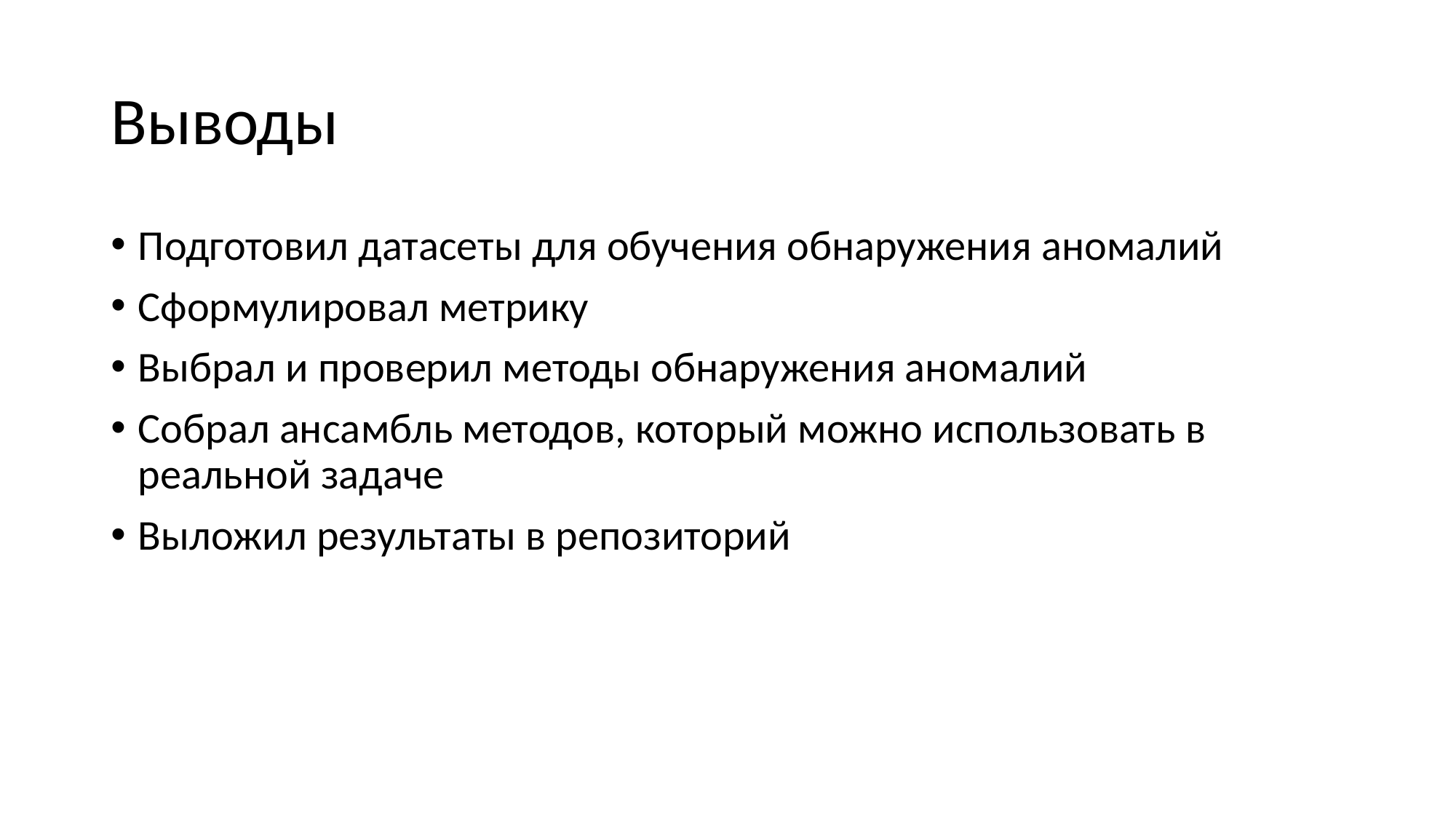

# Выводы
Подготовил датасеты для обучения обнаружения аномалий
Сформулировал метрику
Выбрал и проверил методы обнаружения аномалий
Собрал ансамбль методов, который можно использовать в реальной задаче
Выложил результаты в репозиторий